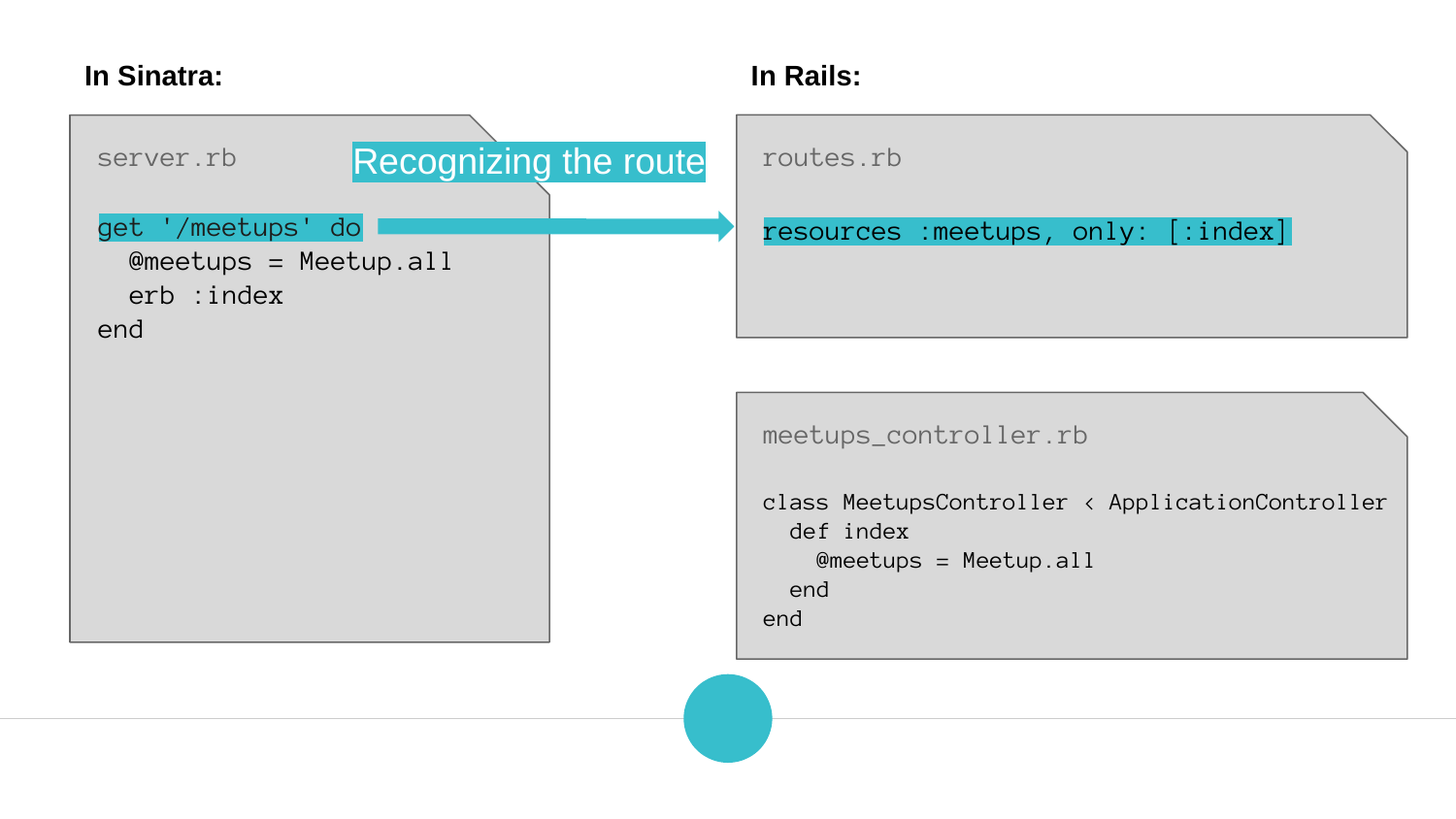

In Sinatra:
In Rails:

server.rb
Recognizing the route
routes.rb
get '/meetups' do
  @meetups = Meetup.all
  erb :index
end
resources :meetups, only: [:index]

meetups_controller.rb
class MeetupsController < ApplicationController
  def index
    @meetups = Meetup.all
  end
end